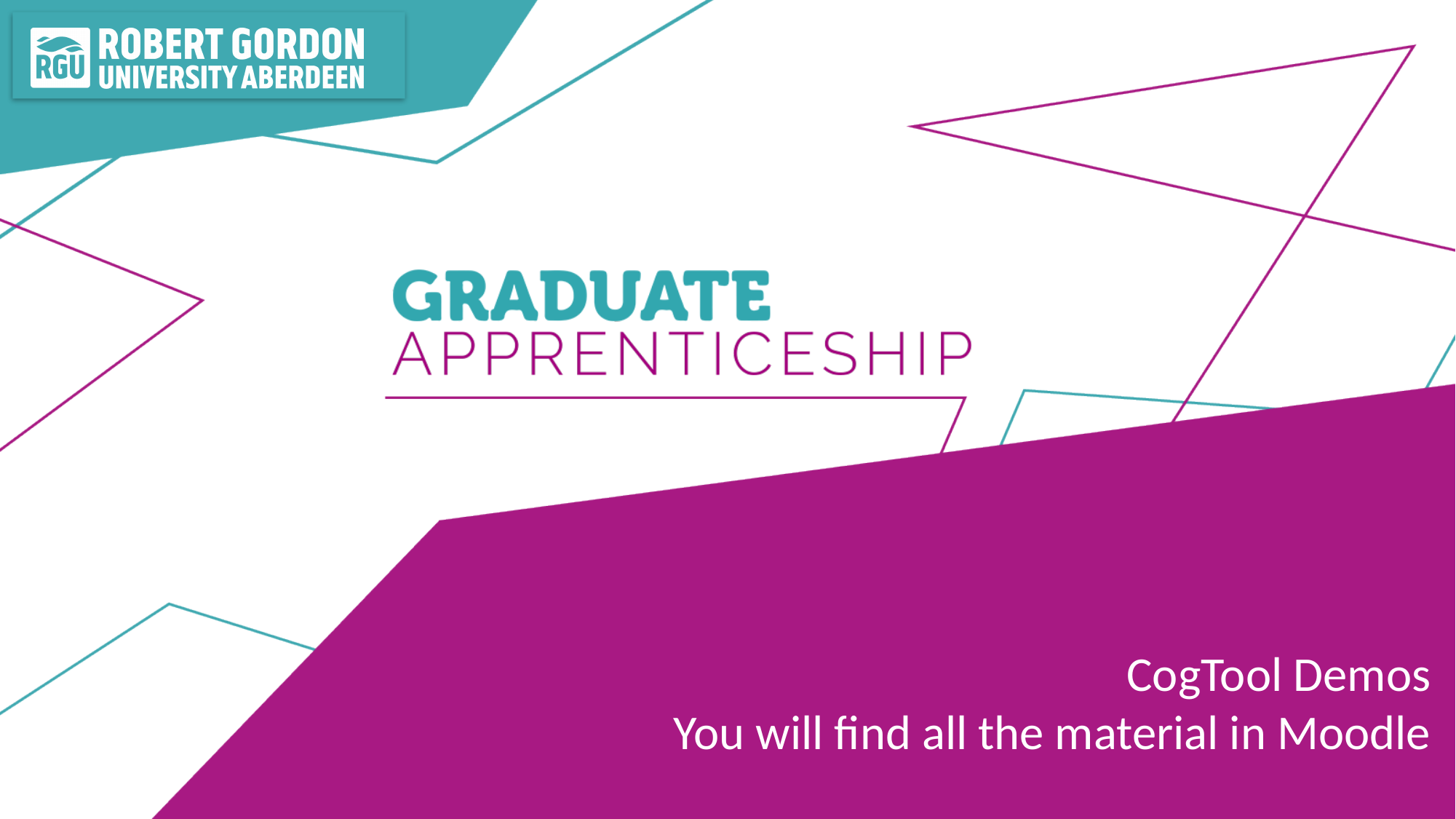

# CogTool Demos You will find all the material in Moodle